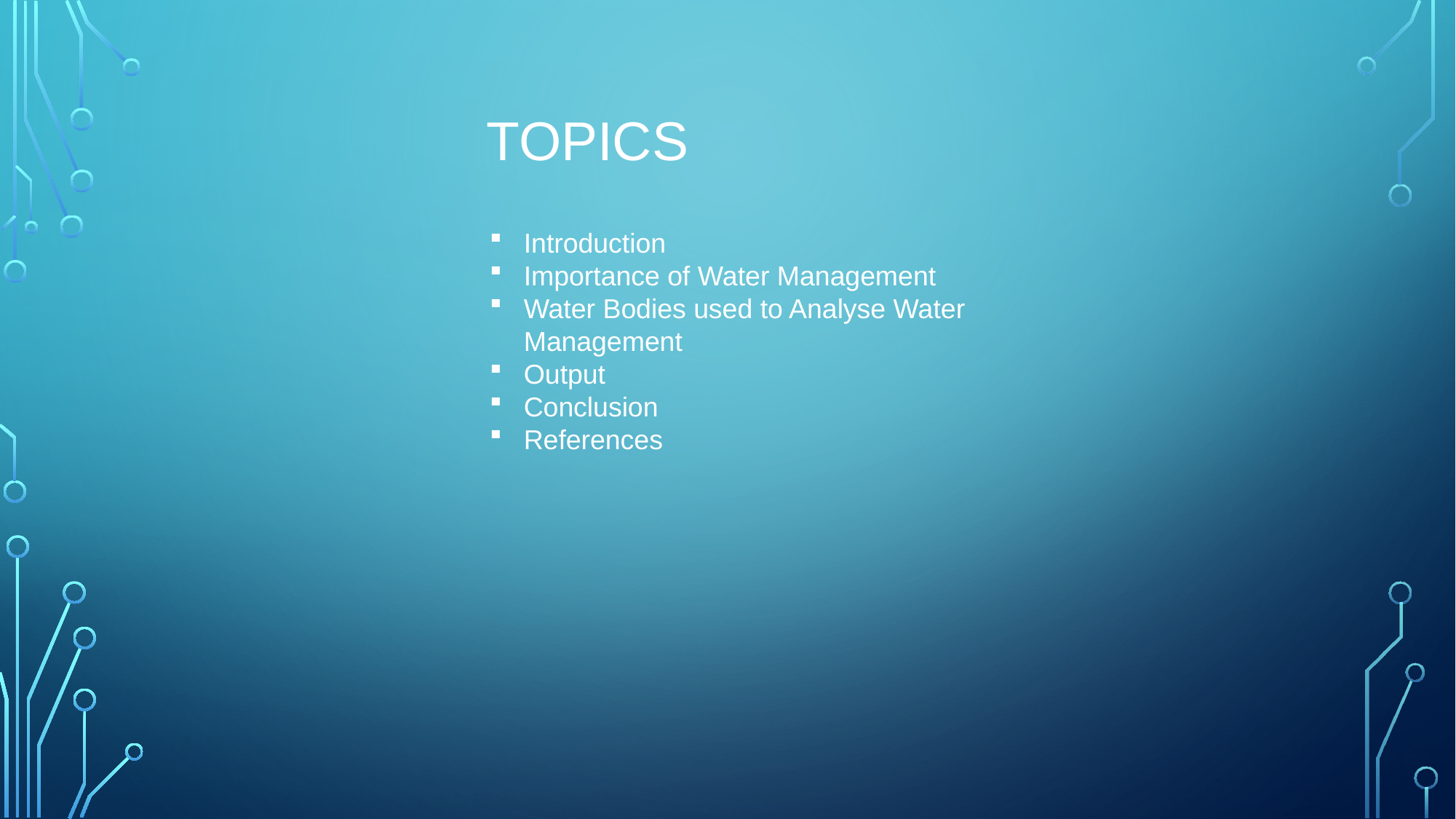

# Topics
Introduction
Importance of Water Management
Water Bodies used to Analyse Water Management
Output
Conclusion
References